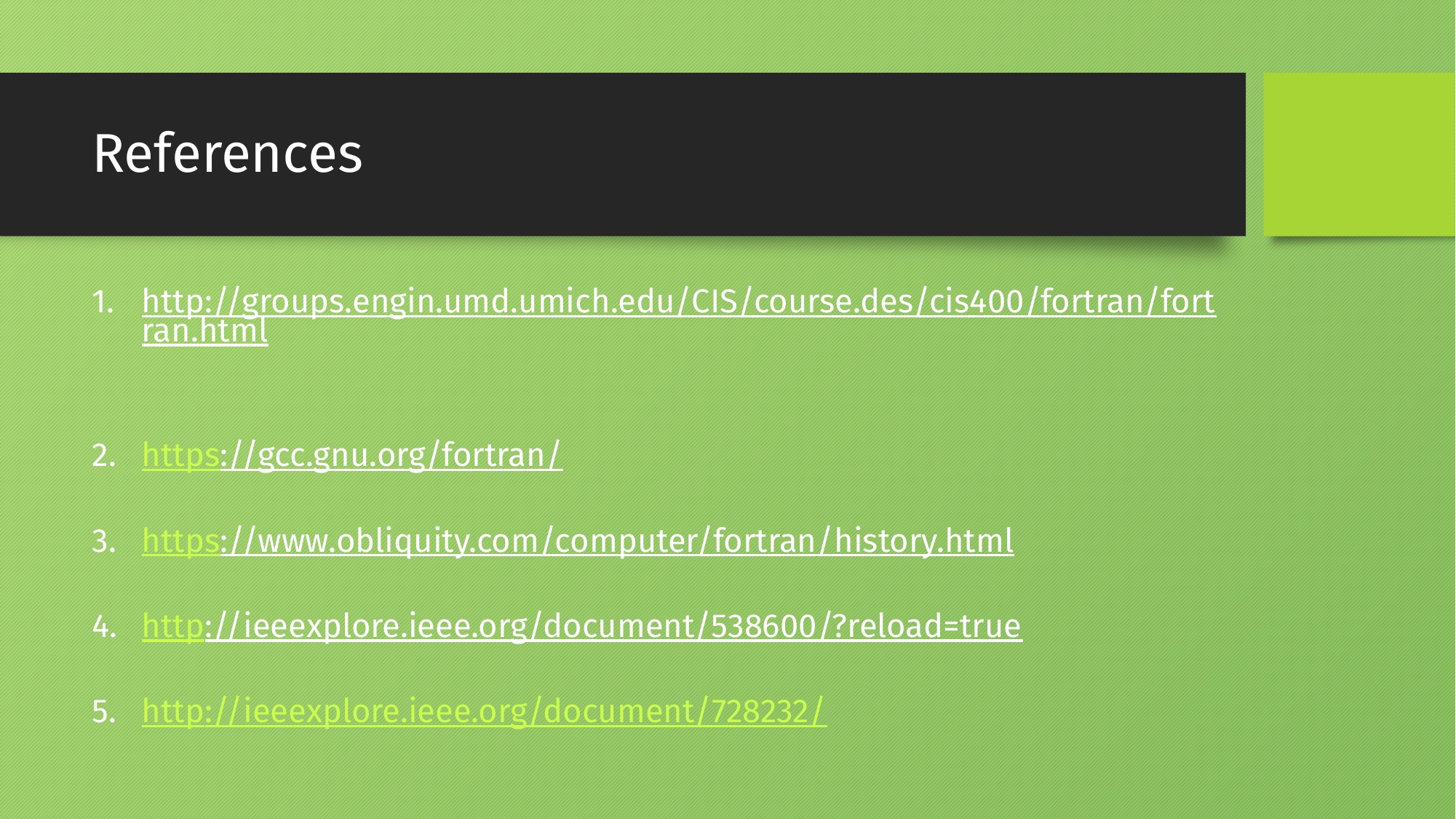

# References
http://groups.engin.umd.umich.edu/CIS/course.des/cis400/fortran/fortran.html
https://gcc.gnu.org/fortran/
https://www.obliquity.com/computer/fortran/history.html
http://ieeexplore.ieee.org/document/538600/?reload=true
http://ieeexplore.ieee.org/document/728232/